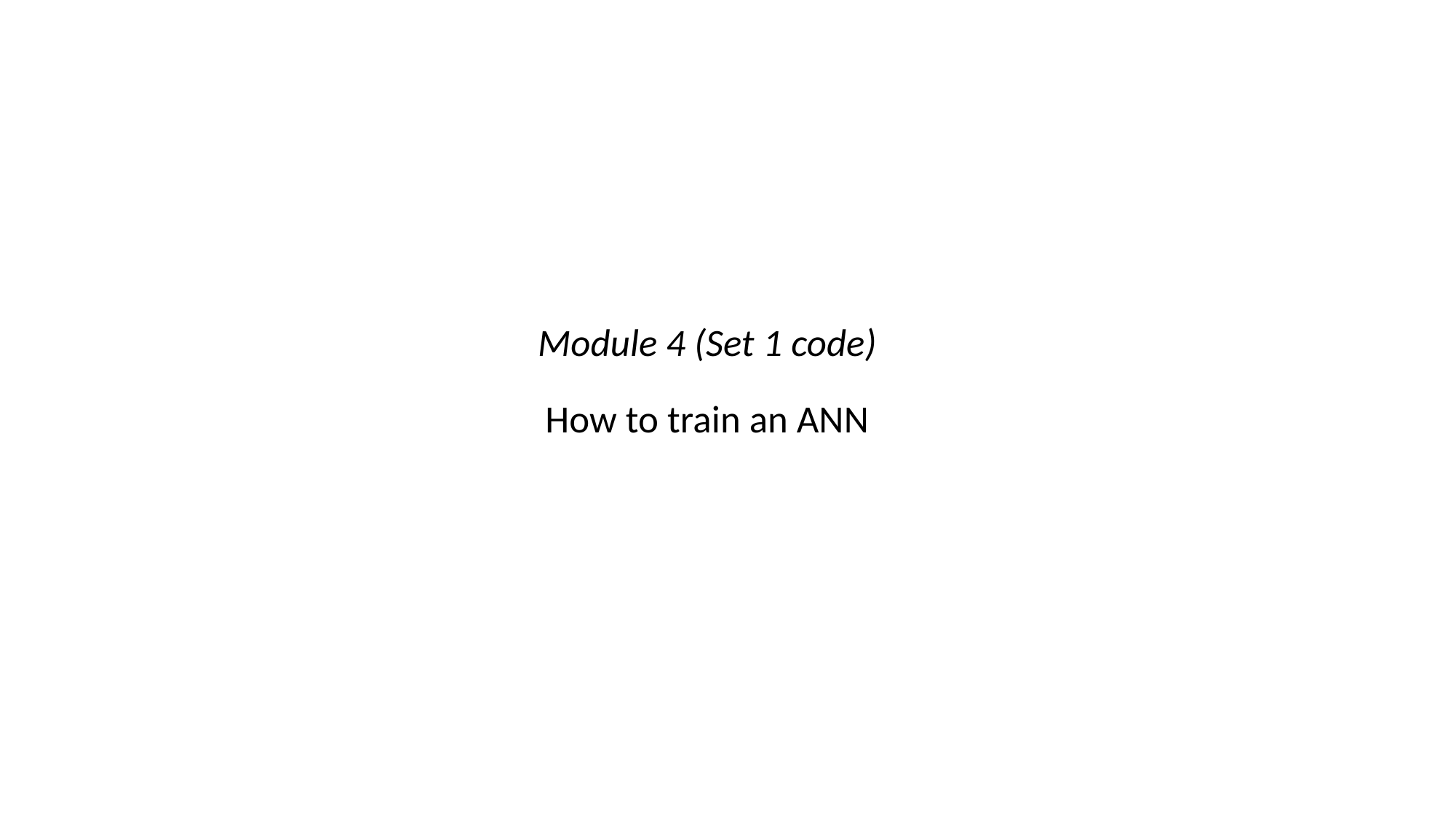

Module 4 (Set 1 code)

How to train an ANN